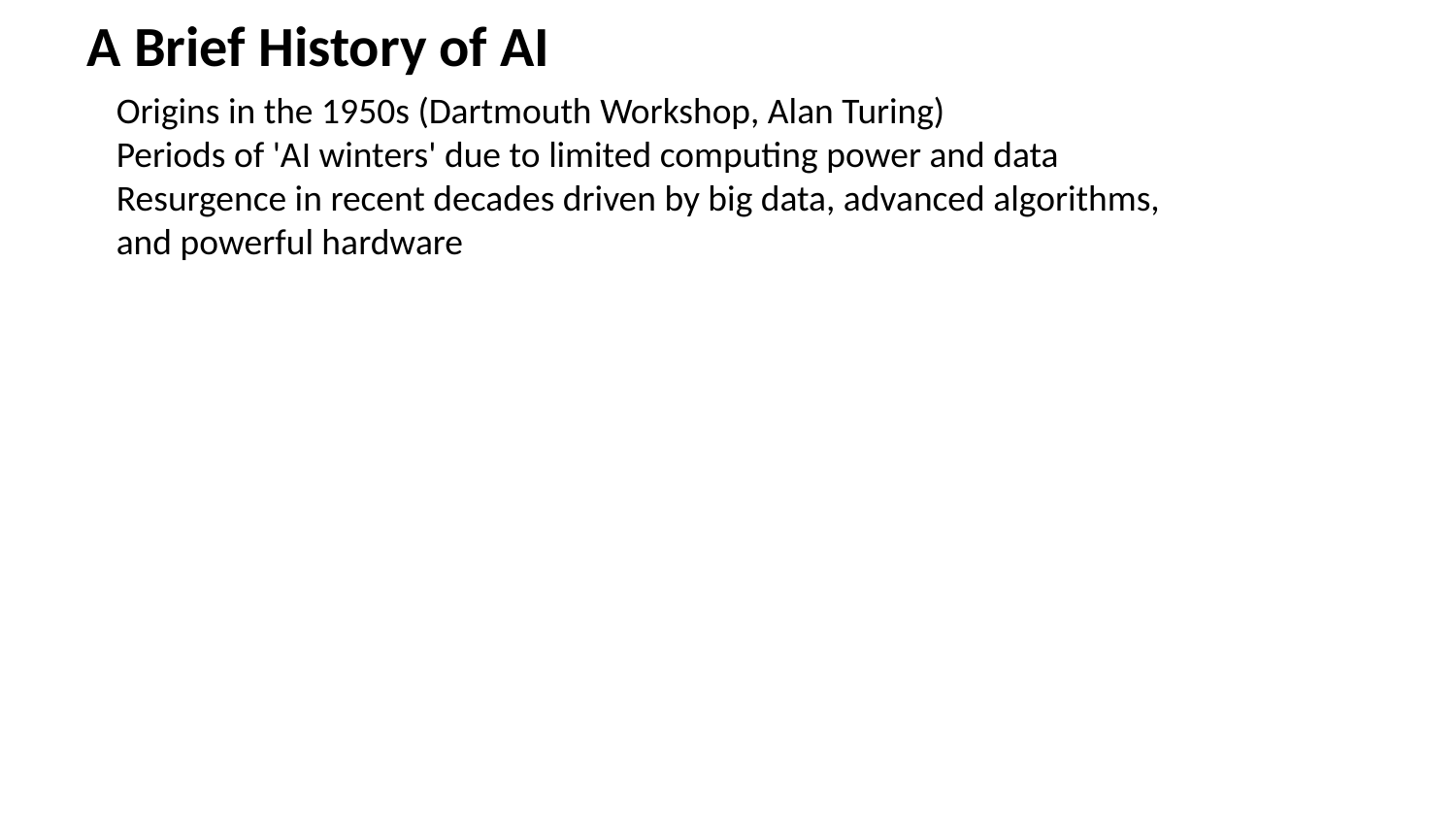

A Brief History of AI
Origins in the 1950s (Dartmouth Workshop, Alan Turing)
Periods of 'AI winters' due to limited computing power and data
Resurgence in recent decades driven by big data, advanced algorithms, and powerful hardware